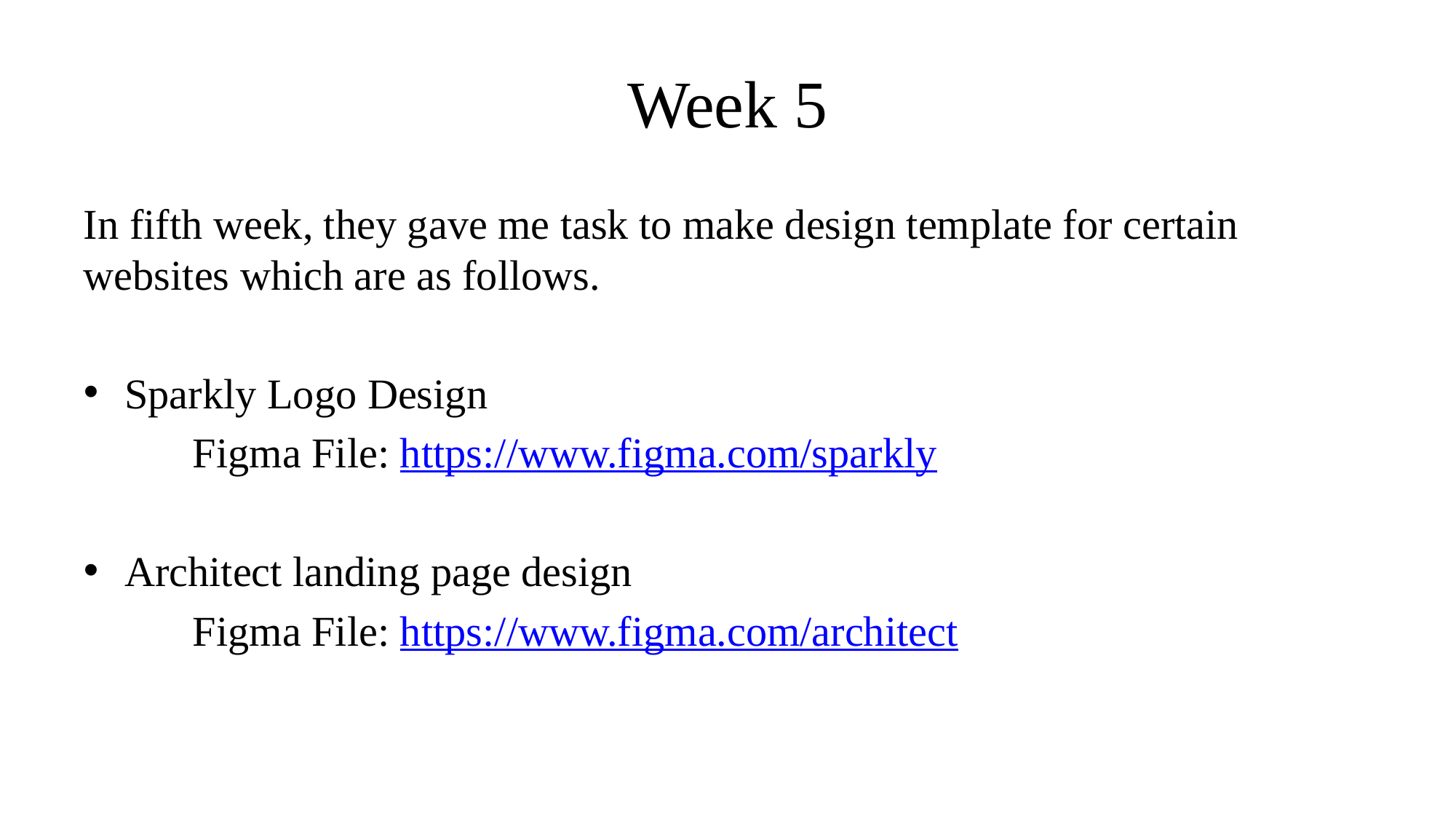

# Week 5
In fifth week, they gave me task to make design template for certain websites which are as follows.

Sparkly Logo Design
	Figma File: https://www.figma.com/sparkly

Architect landing page design
	Figma File: https://www.figma.com/architect